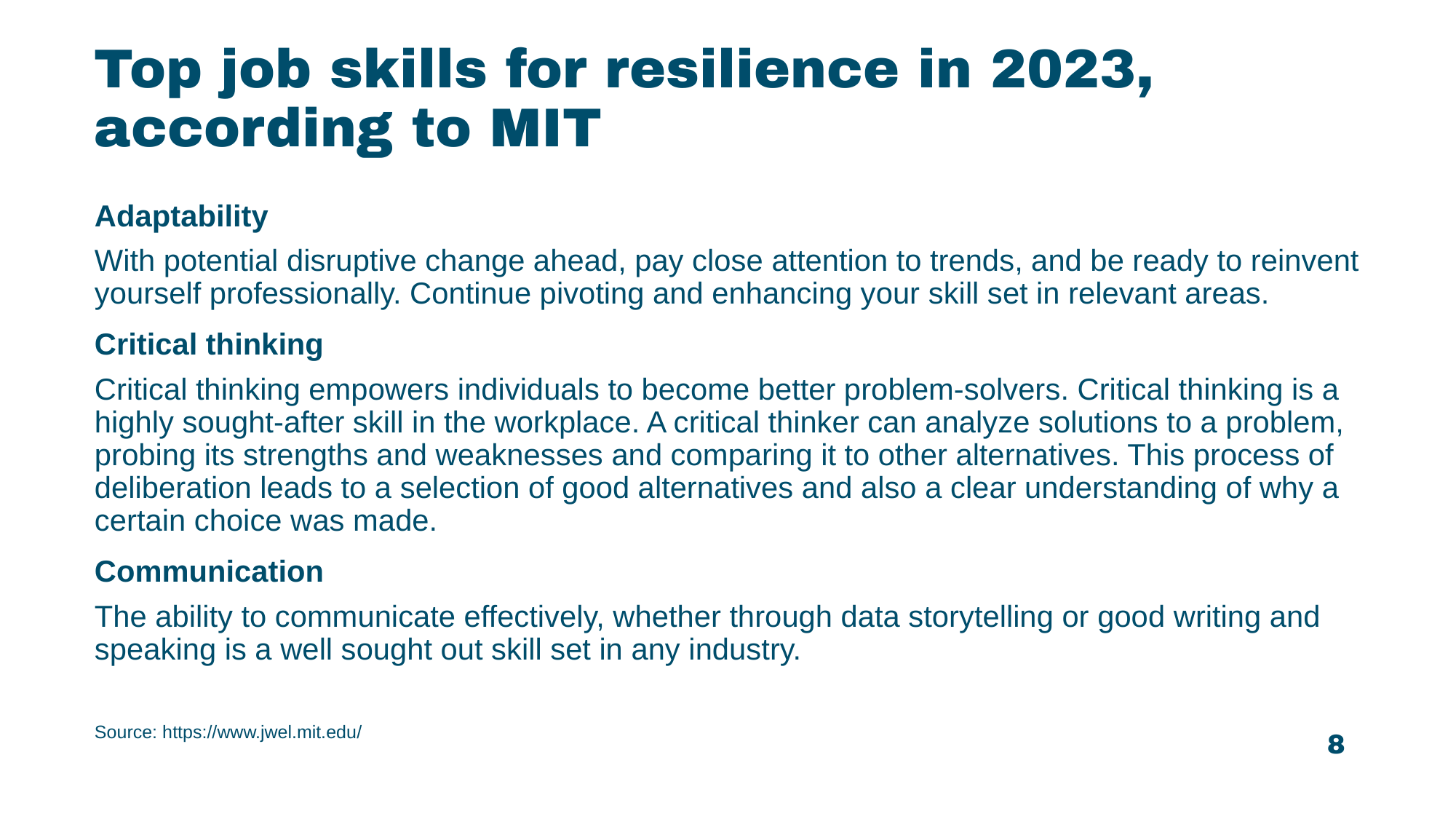

# Top job skills for resilience in 2023, according to MIT
Adaptability
With potential disruptive change ahead, pay close attention to trends, and be ready to reinvent yourself professionally. Continue pivoting and enhancing your skill set in relevant areas.
Critical thinking
Critical thinking empowers individuals to become better problem-solvers. Critical thinking is a highly sought-after skill in the workplace. A critical thinker can analyze solutions to a problem, probing its strengths and weaknesses and comparing it to other alternatives. This process of deliberation leads to a selection of good alternatives and also a clear understanding of why a certain choice was made.
Communication
The ability to communicate effectively, whether through data storytelling or good writing and speaking is a well sought out skill set in any industry.

Source: https://www.jwel.mit.edu/
8